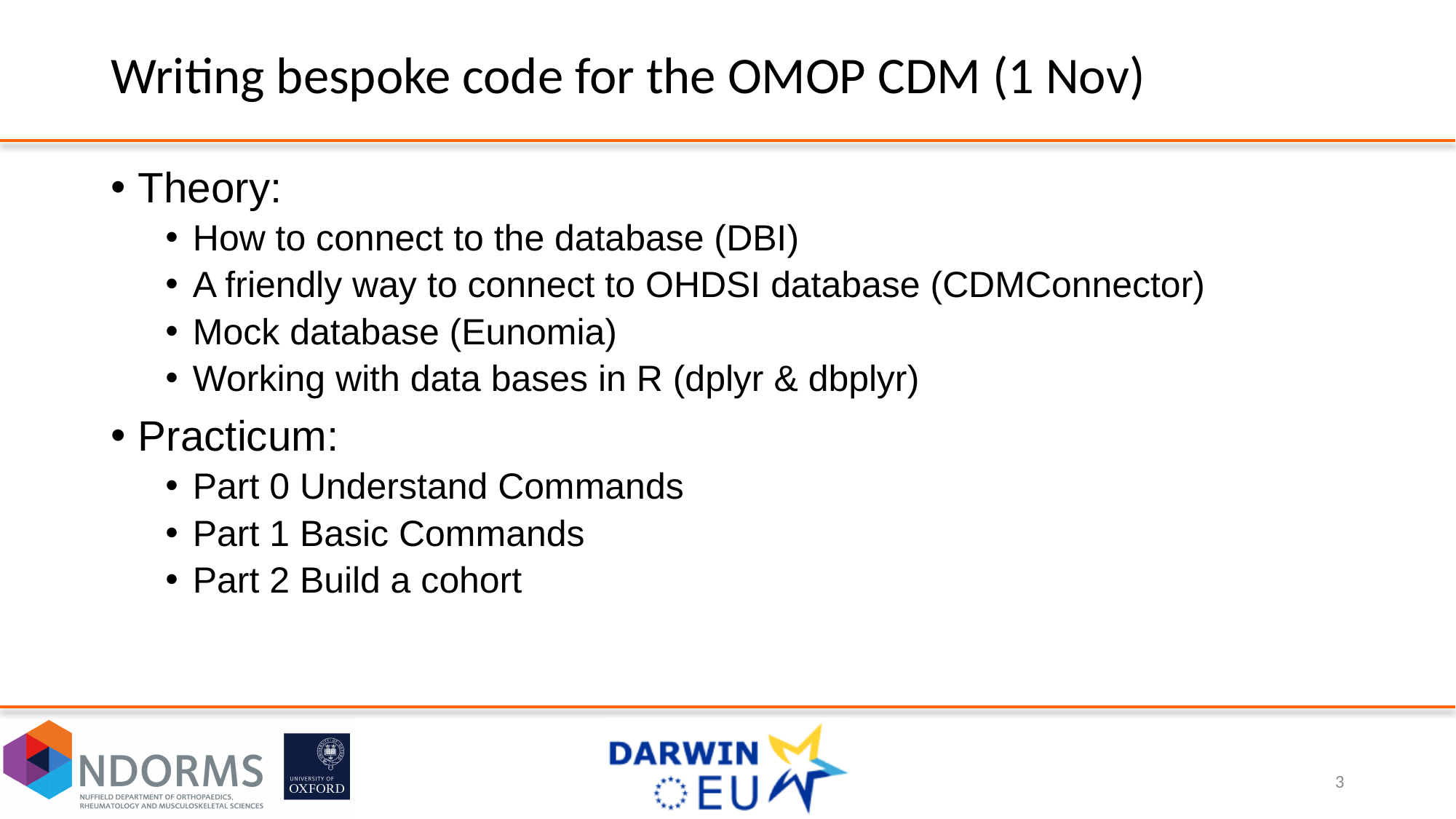

# Writing bespoke code for the OMOP CDM (1 Nov)
Theory:
How to connect to the database (DBI)
A friendly way to connect to OHDSI database (CDMConnector)
Mock database (Eunomia)
Working with data bases in R (dplyr & dbplyr)
Practicum:
Part 0 Understand Commands
Part 1 Basic Commands
Part 2 Build a cohort
3